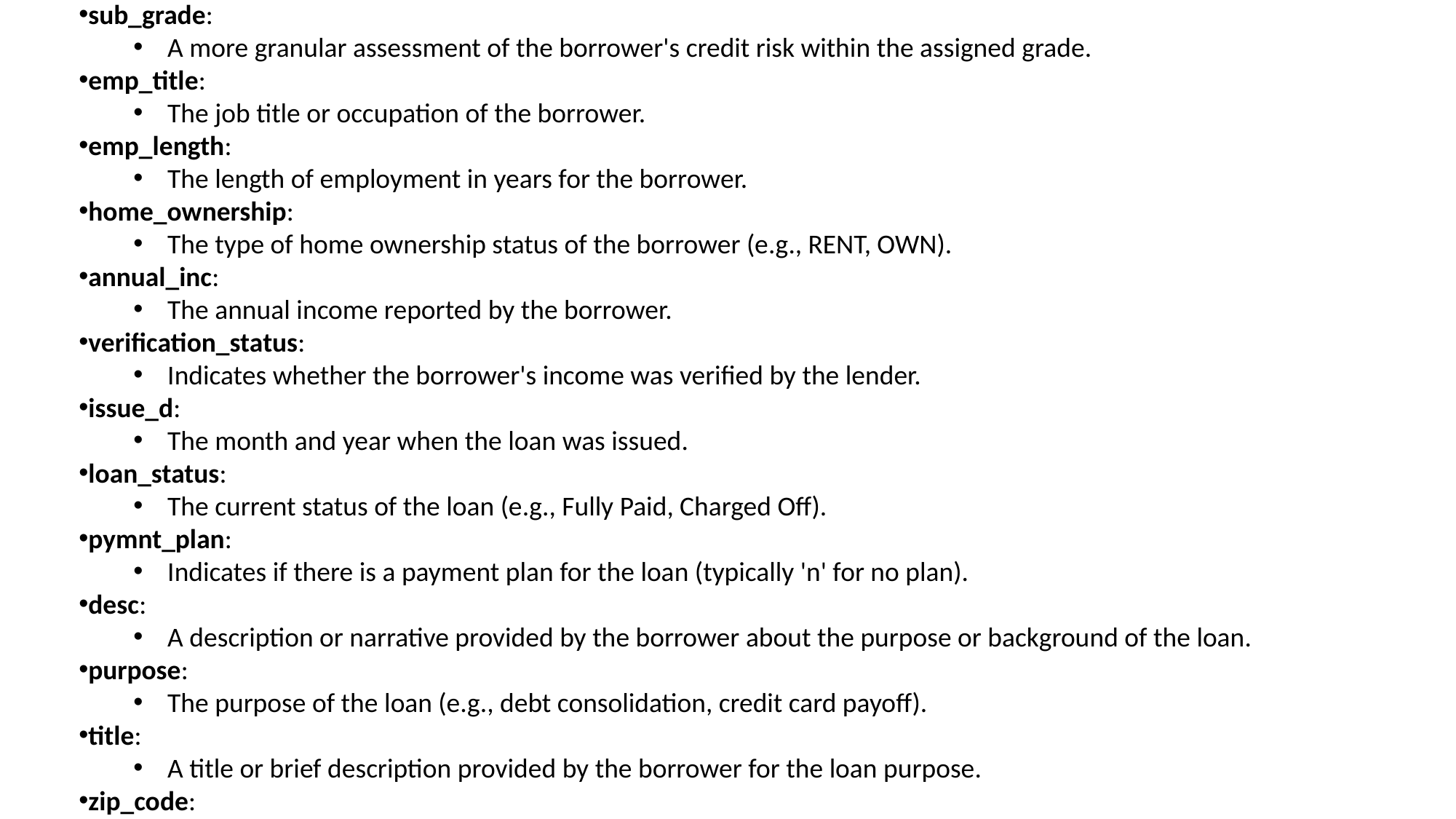

Column1:
This appears to be the header or index for the first column of the dataset. It likely represents the names of different fields or attributes associated with each row of data.
Column2:
This column contains specific data values corresponding to the attributes described in Column1.
Column3:
Similar to Column2, this column contains additional specific data values corresponding to the attributes described in Column1.
Now, let's provide explanations for the specific column names and their meanings based on the provided sample data:
id:
An identifier for each loan or record in the dataset.
member_id:
A unique identifier for the member associated with the loan.
loan_amnt:
The total amount of the loan applied for.
funded_amnt:
The amount actually funded by the lender for the loan.
funded_amnt_inv:
The total amount funded by investors for the loan.
term:
The length of time (in months) for the loan repayment period.
int_rate:
The interest rate on the loan expressed as a percentage.
installment:
The monthly payment owed by the borrower.
grade:
The loan grade assigned by the lending institution based on the borrower's creditworthiness.
sub_grade:
A more granular assessment of the borrower's credit risk within the assigned grade.
emp_title:
The job title or occupation of the borrower.
emp_length:
The length of employment in years for the borrower.
home_ownership:
The type of home ownership status of the borrower (e.g., RENT, OWN).
annual_inc:
The annual income reported by the borrower.
verification_status:
Indicates whether the borrower's income was verified by the lender.
issue_d:
The month and year when the loan was issued.
loan_status:
The current status of the loan (e.g., Fully Paid, Charged Off).
pymnt_plan:
Indicates if there is a payment plan for the loan (typically 'n' for no plan).
desc:
A description or narrative provided by the borrower about the purpose or background of the loan.
purpose:
The purpose of the loan (e.g., debt consolidation, credit card payoff).
title:
A title or brief description provided by the borrower for the loan purpose.
zip_code:
The first three digits of the borrower's zip code.
addr_state:
The state where the borrower resides.
dti:
Debt-to-Income ratio, calculated as the borrower's total monthly debt payments divided by their gross monthly income.